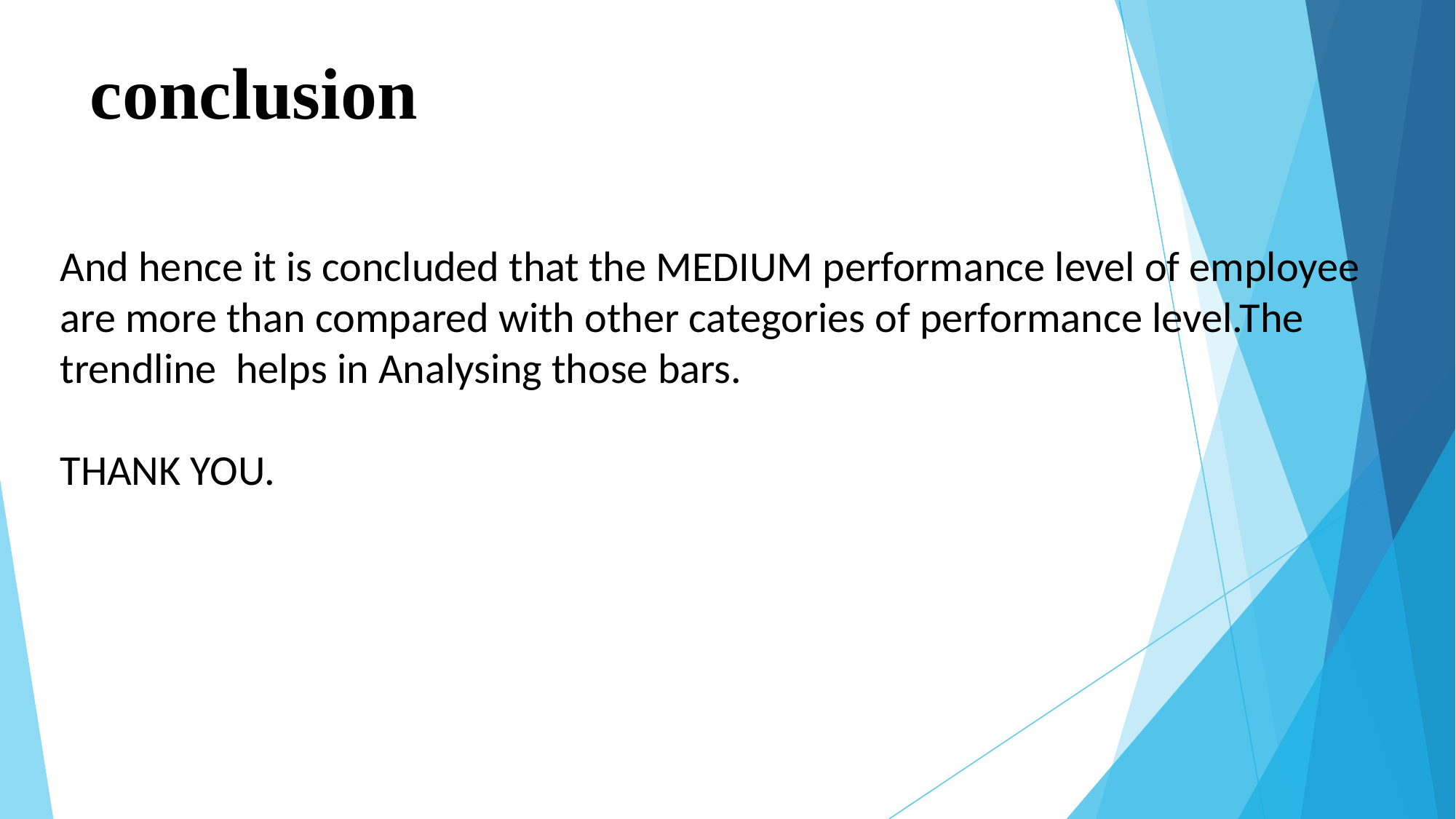

# conclusion
And hence it is concluded that the MEDIUM performance level of employee are more than compared with other categories of performance level.The trendline  helps in Analysing those bars.

THANK YOU.